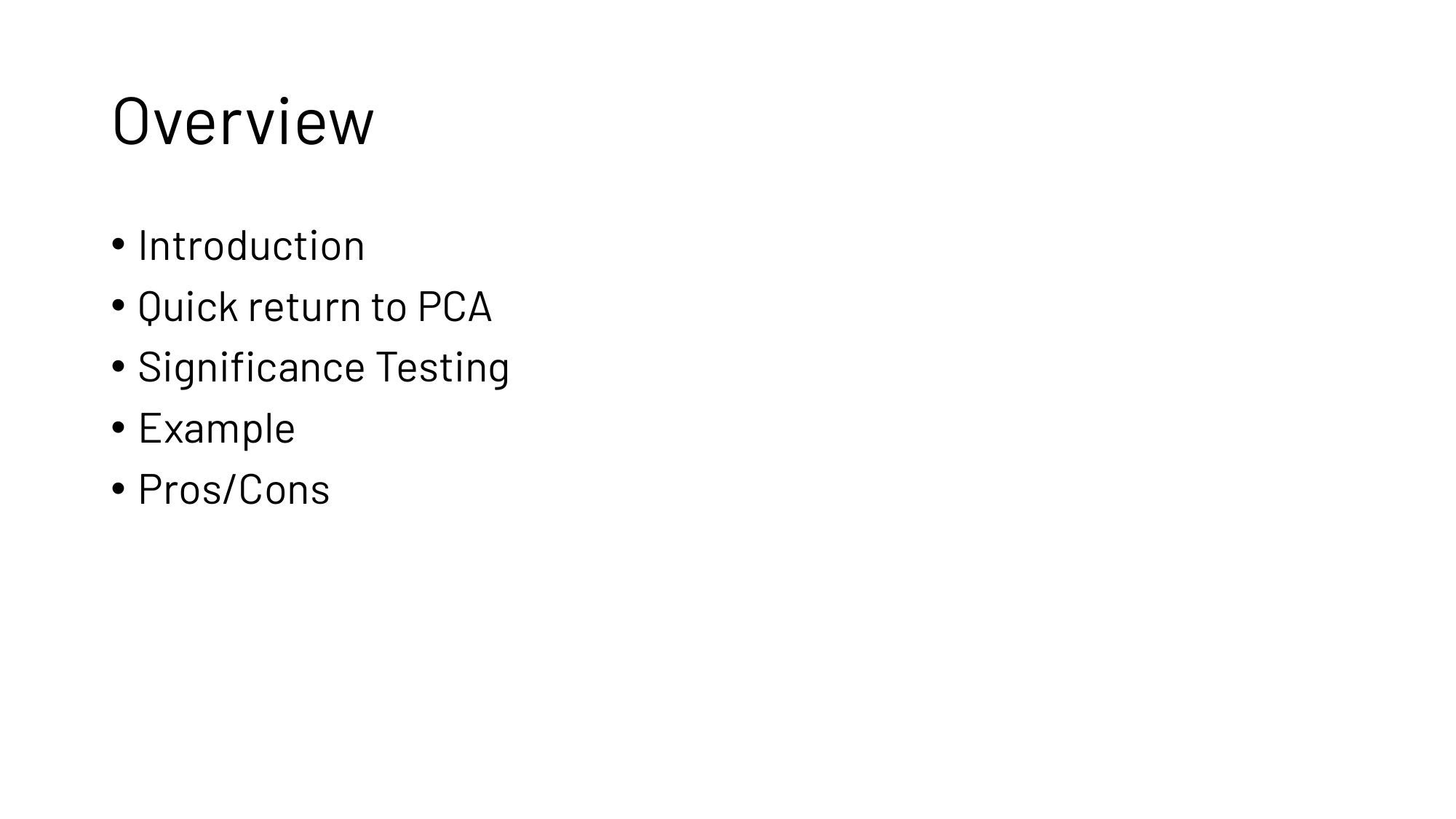

# Overview
Introduction
Quick return to PCA
Significance Testing
Example
Pros/Cons